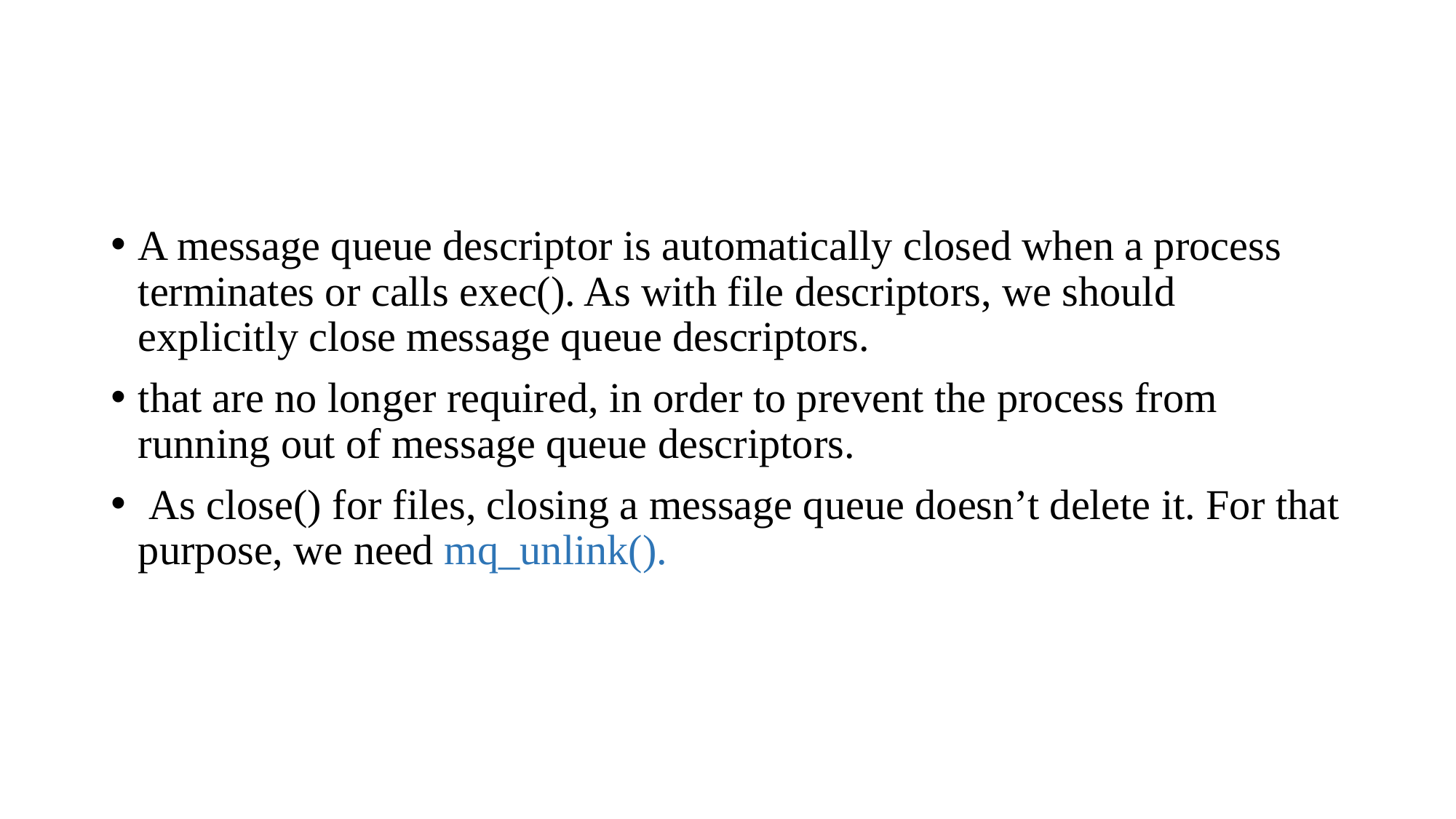

A message queue descriptor is automatically closed when a process terminates or calls exec(). As with file descriptors, we should explicitly close message queue descriptors.
that are no longer required, in order to prevent the process from running out of message queue descriptors.
 As close() for files, closing a message queue doesn’t delete it. For that purpose, we need mq_unlink().